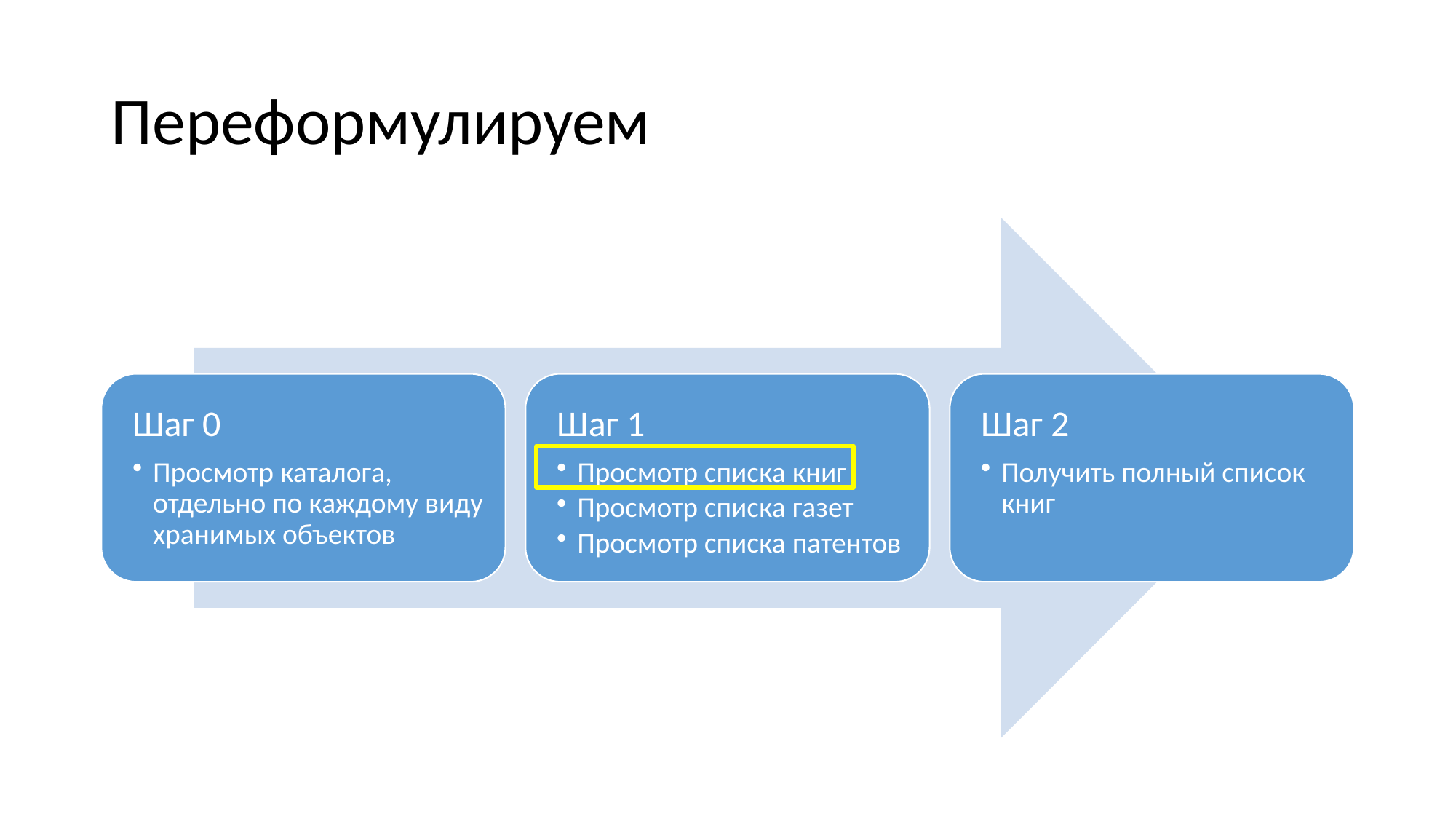

# Переформулируем
Шаг 0
Просмотр каталога, отдельно по каждому виду хранимых объектов
Шаг 1
Просмотр списка книг
Просмотр списка газет
Просмотр списка патентов
Шаг 2
Получить полный список книг